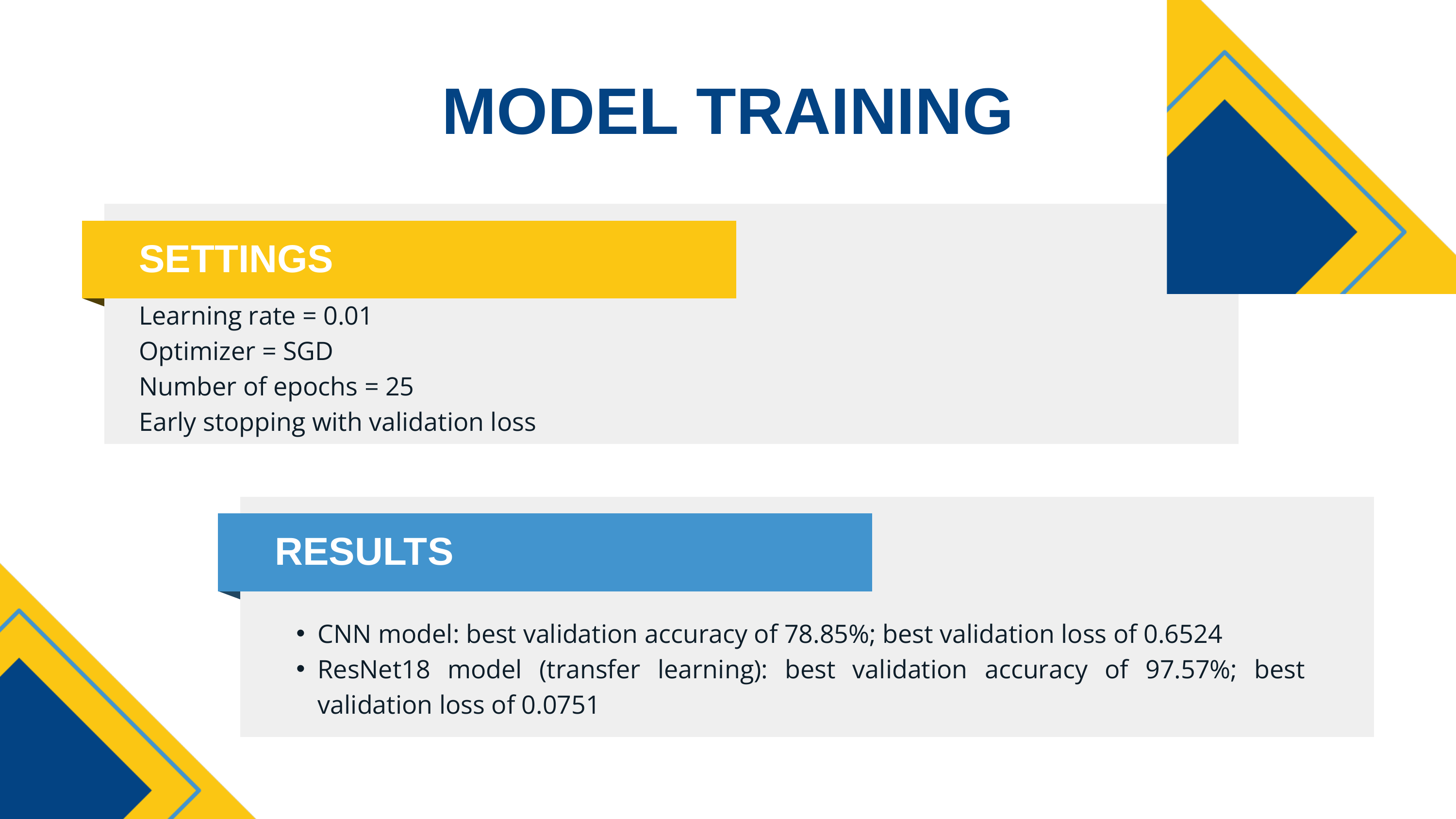

MODEL TRAINING

SETTINGS

Learning rate = 0.01
Optimizer = SGD
Number of epochs = 25
Early stopping with validation loss

RESULTS

CNN model: best validation accuracy of 78.85%; best validation loss of 0.6524
ResNet18 model (transfer learning): best validation accuracy of 97.57%; best validation loss of 0.0751